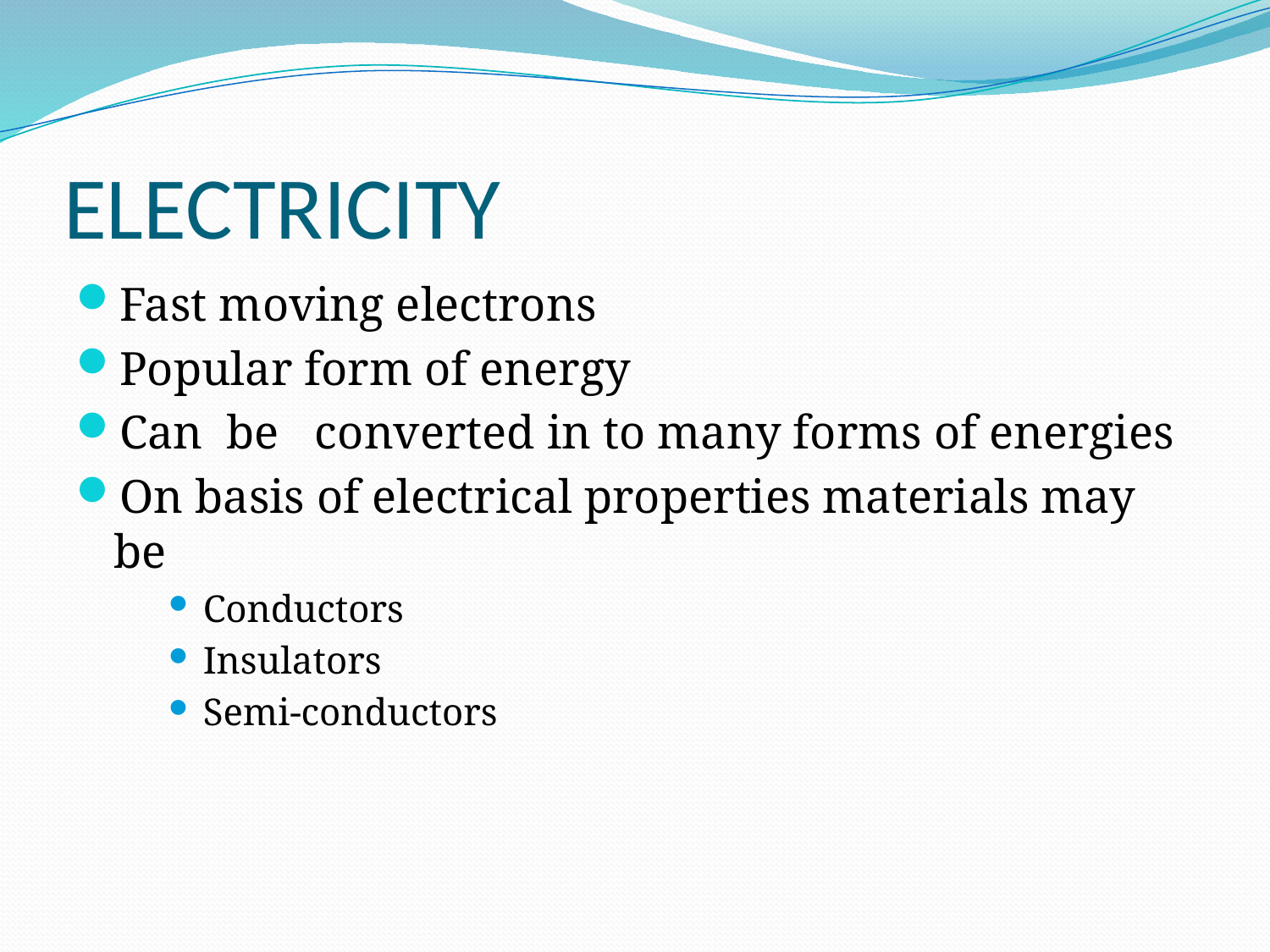

# ELECTRICITY
Fast moving electrons
Popular form of energy
Can  be   converted in to many forms of energies
On basis of electrical properties materials may be
Conductors
Insulators
Semi-conductors